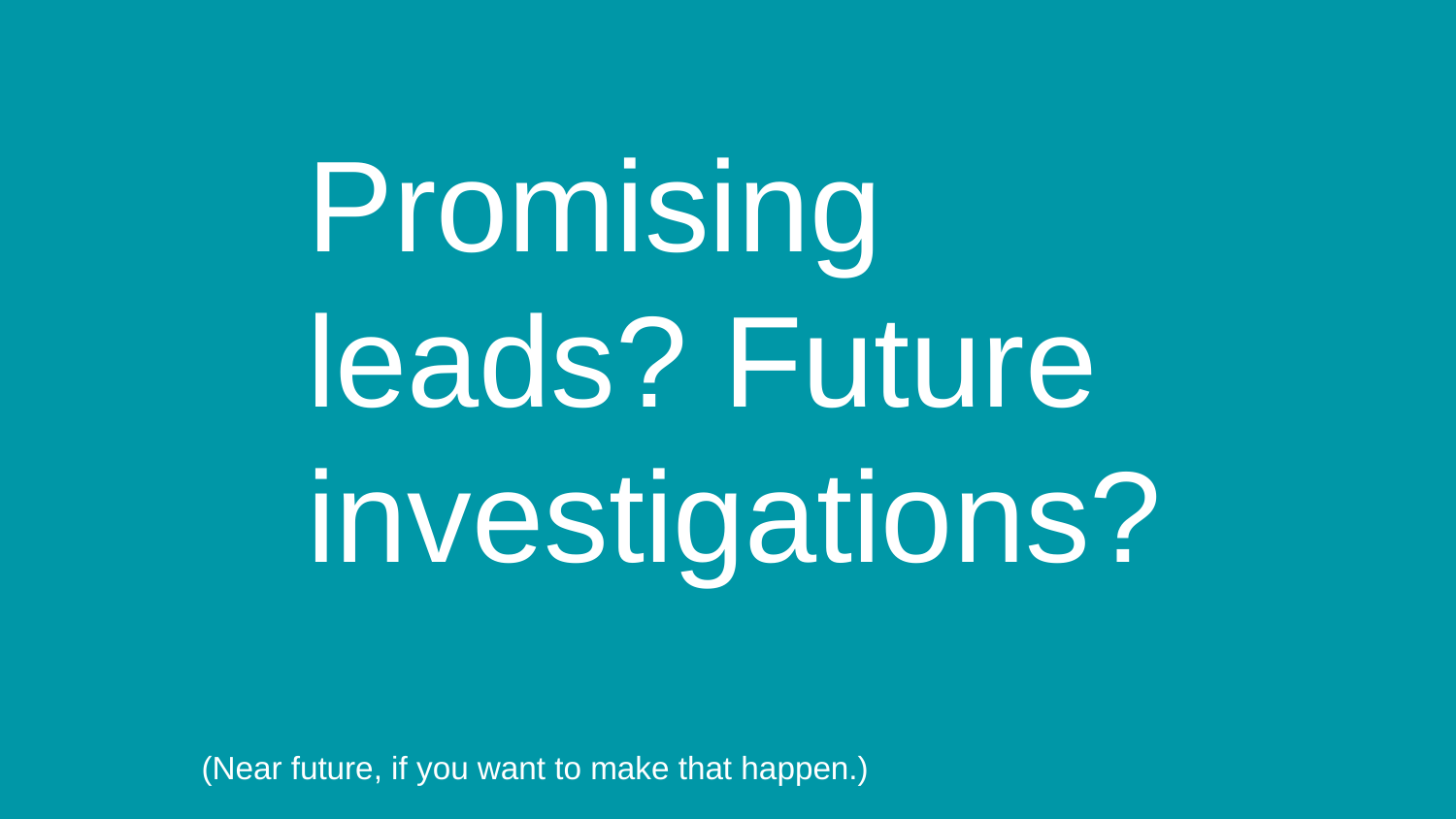

Promising leads? Future investigations?
(Near future, if you want to make that happen.)